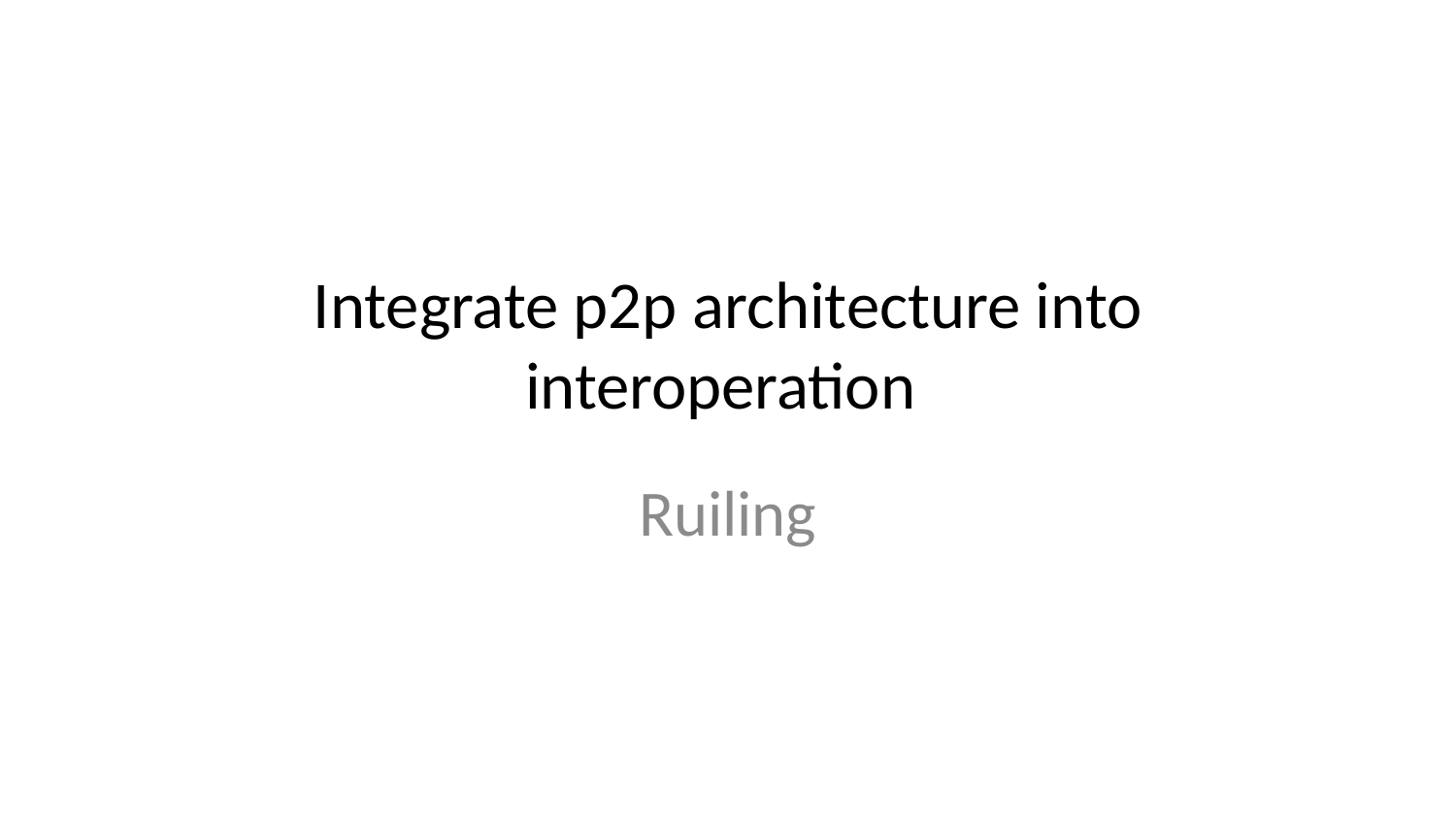

# Integrate p2p architecture into interoperation
Ruiling